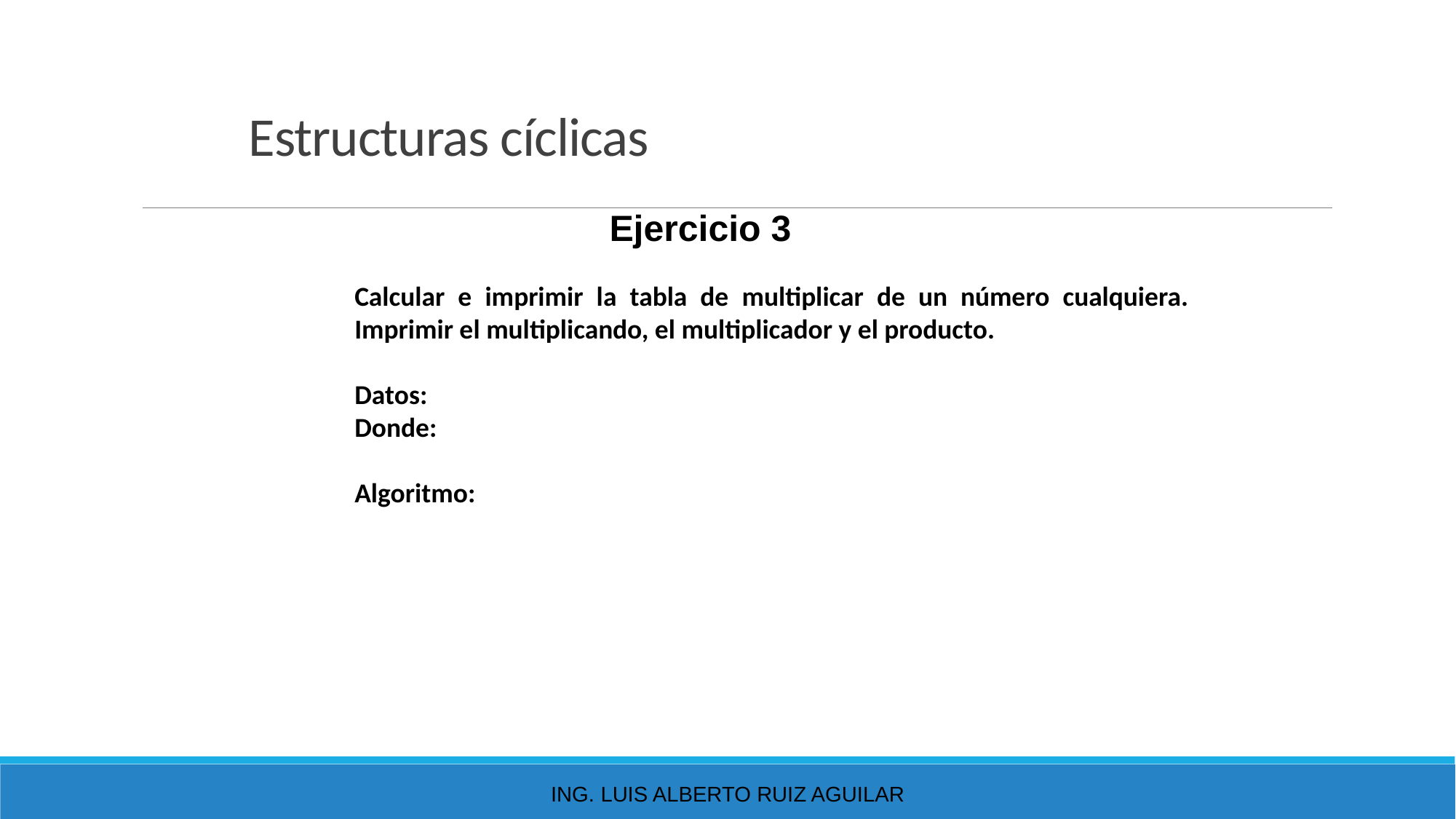

# Estructuras cíclicas
Ejercicio 3
Calcular e imprimir la tabla de multiplicar de un número cualquiera. Imprimir el multiplicando, el multiplicador y el producto.

Datos:
Donde:

Algoritmo:
Ing. Luis Alberto Ruiz Aguilar